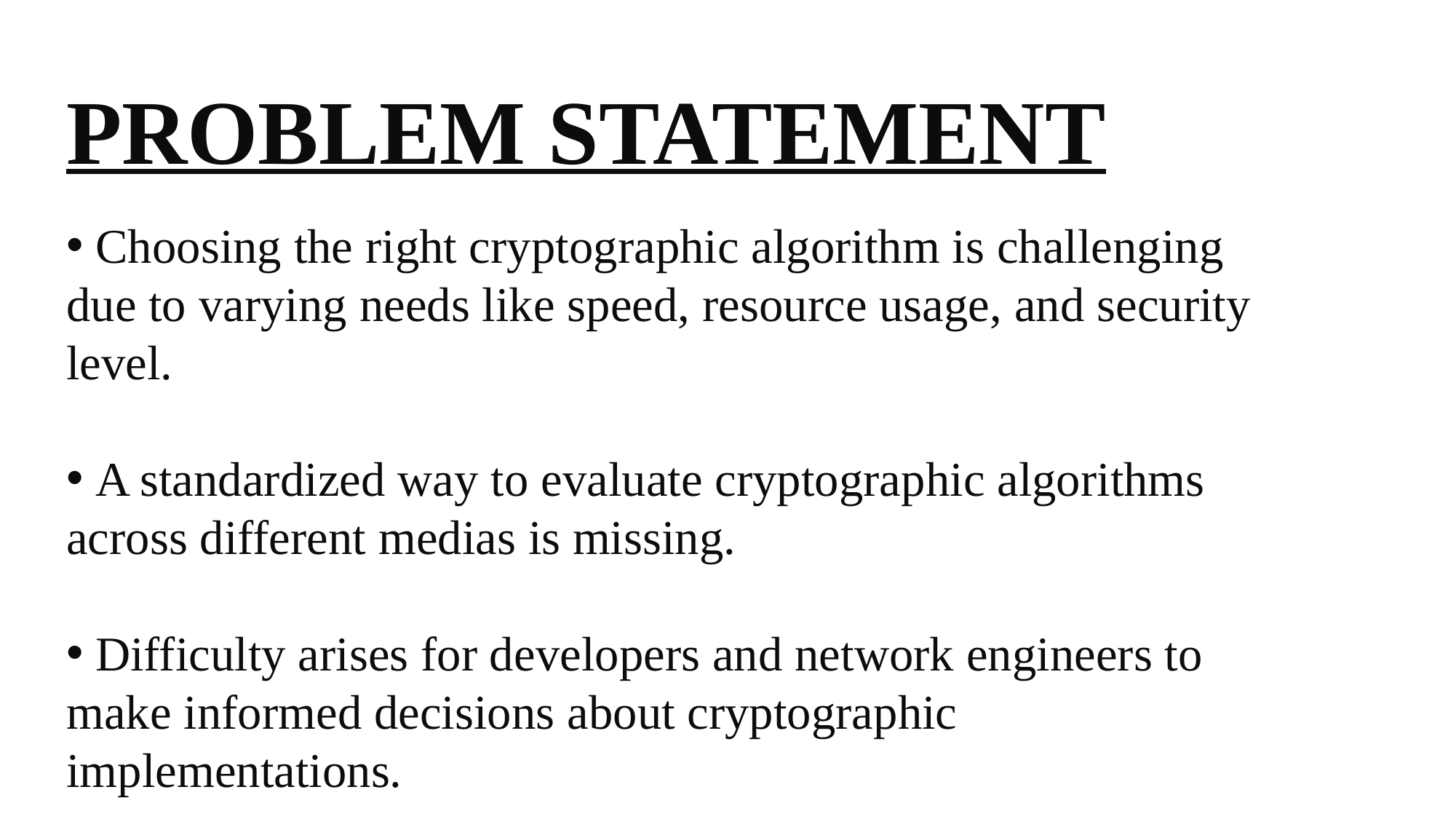

PROBLEM STATEMENT

 Choosing the right cryptographic algorithm is challenging due to varying needs like speed, resource usage, and security level.

 A standardized way to evaluate cryptographic algorithms across different medias is missing.

 Difficulty arises for developers and network engineers to make informed decisions about cryptographic implementations.